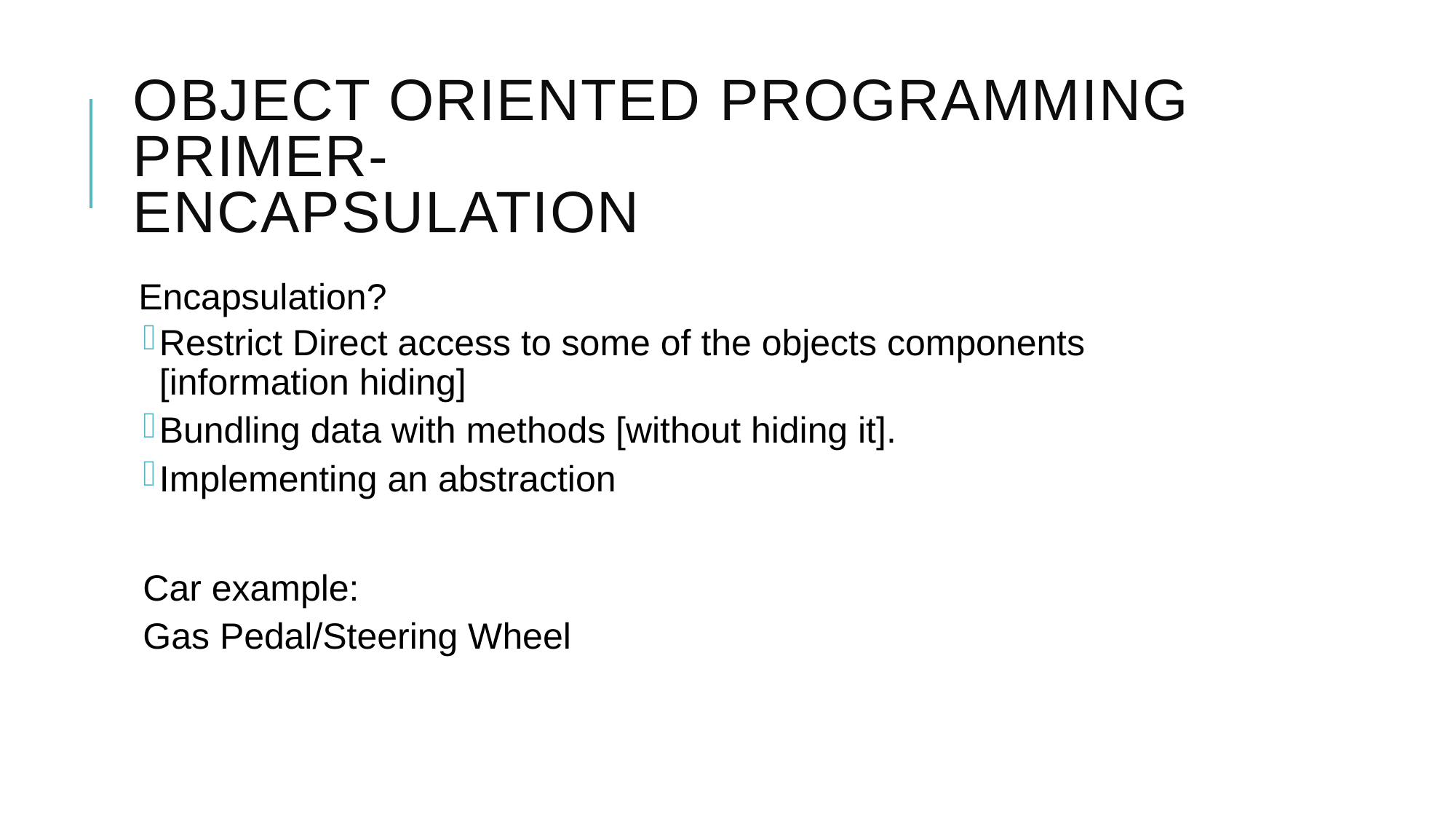

# Object oriented Programming primer- Encapsulation
Encapsulation?
Restrict Direct access to some of the objects components [information hiding]
Bundling data with methods [without hiding it].
Implementing an abstraction

Car example:
Gas Pedal/Steering Wheel